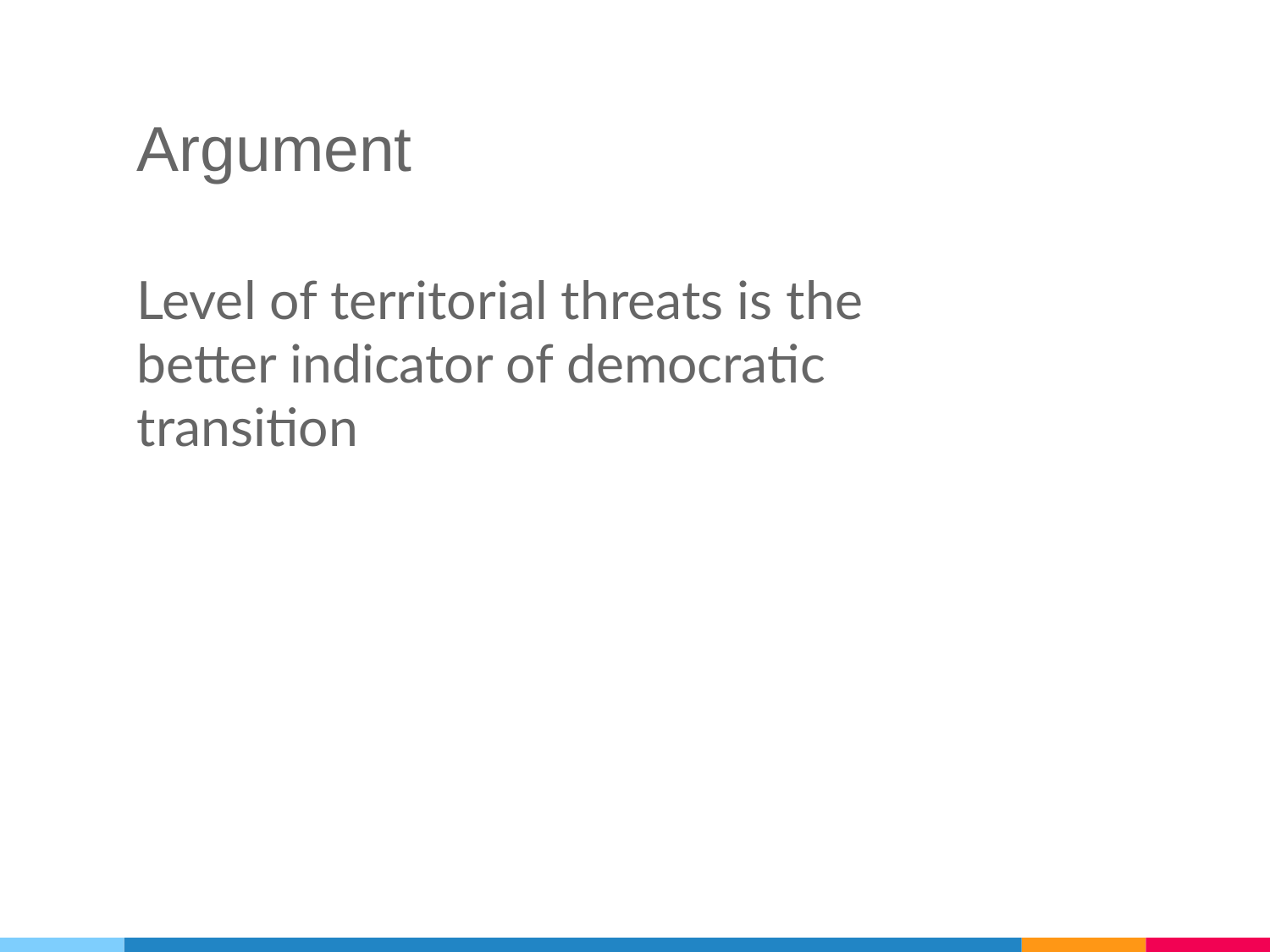

# Argument
Level of territorial threats is the better indicator of democratic transition